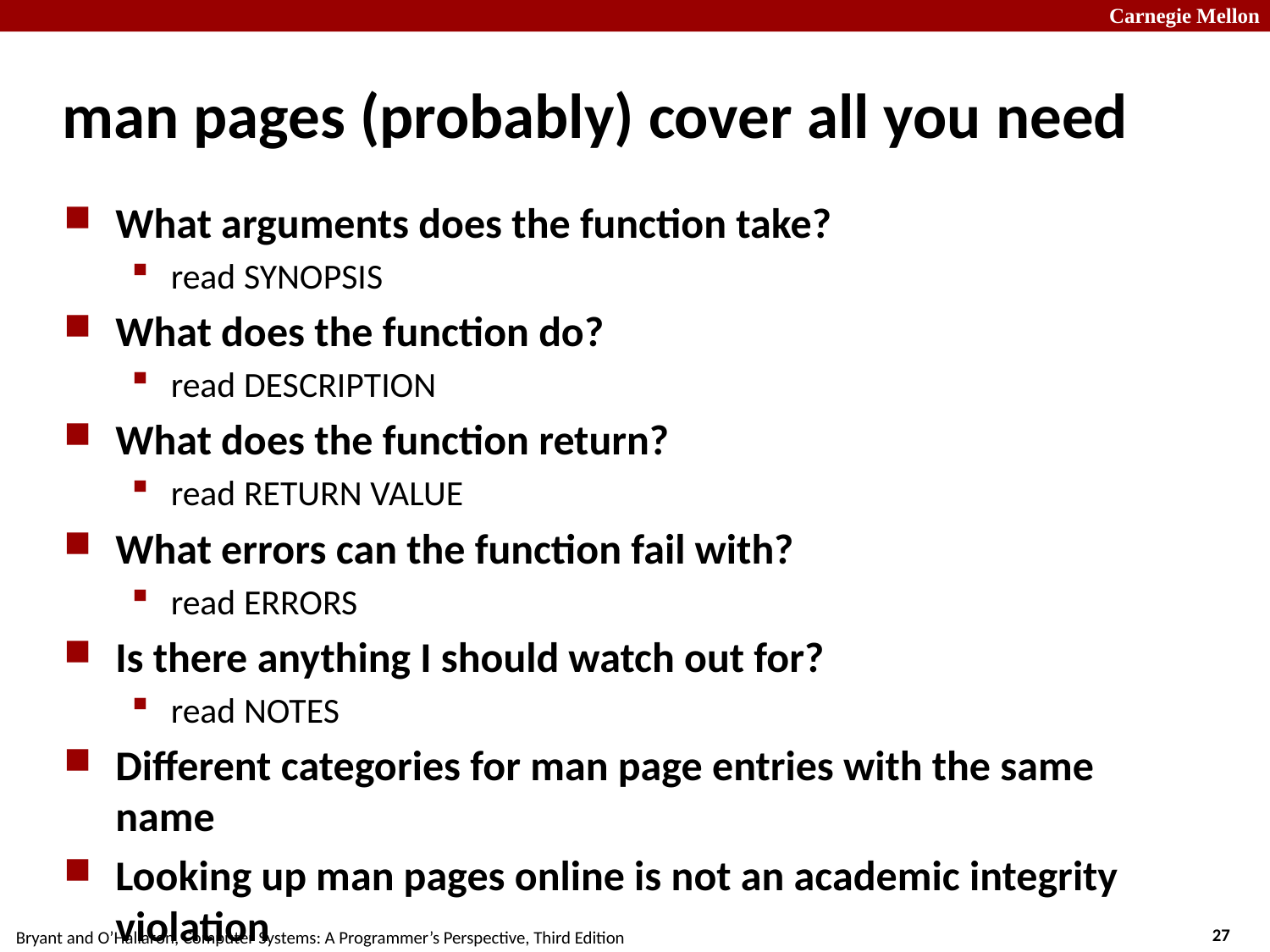

# man pages (probably) cover all you need
What arguments does the function take?
read SYNOPSIS
What does the function do?
read DESCRIPTION
What does the function return?
read RETURN VALUE
What errors can the function fail with?
read ERRORS
Is there anything I should watch out for?
read NOTES
Different categories for man page entries with the same name
Looking up man pages online is not an academic integrity violation